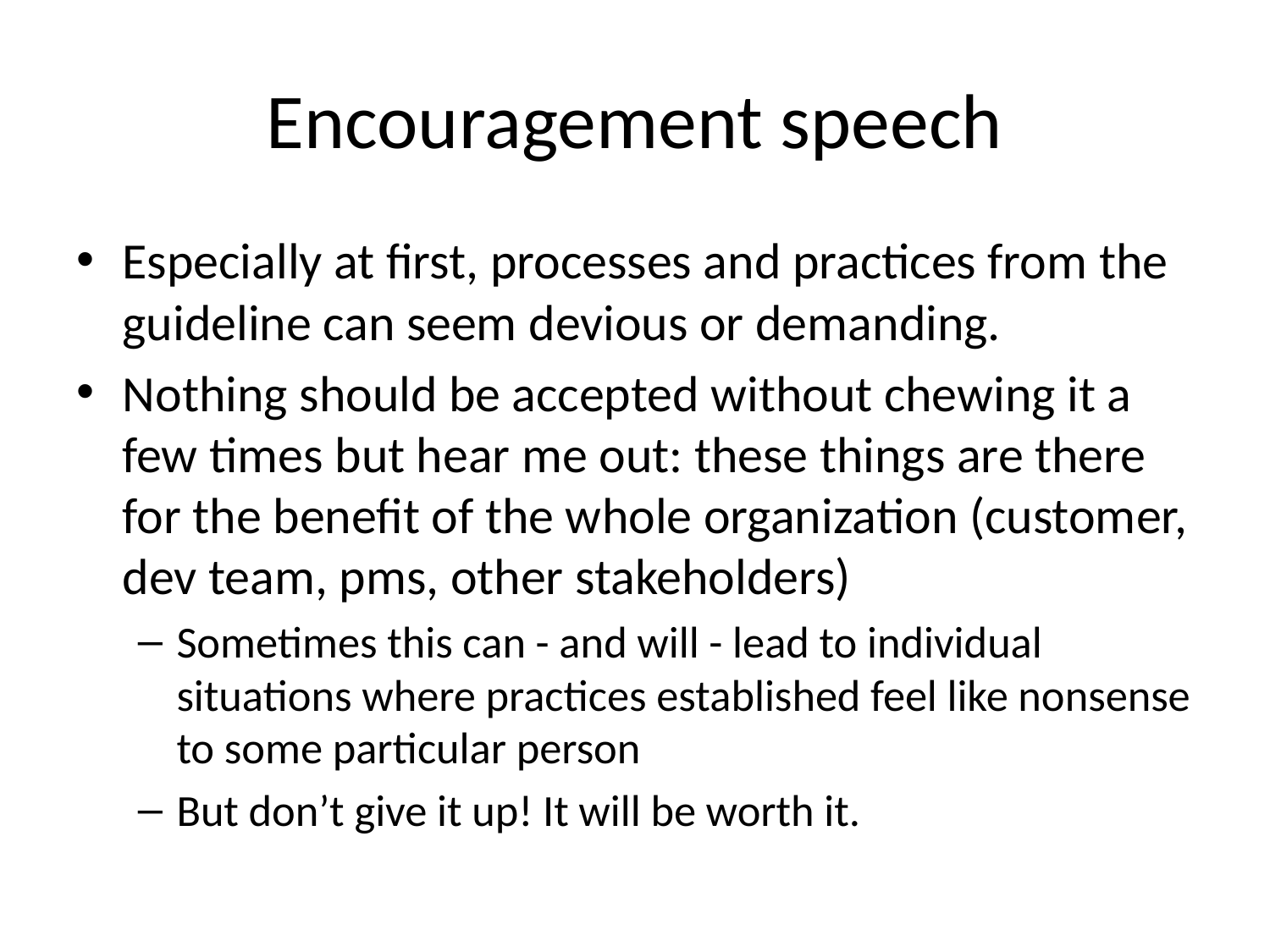

# Encouragement speech
Especially at first, processes and practices from the guideline can seem devious or demanding.
Nothing should be accepted without chewing it a few times but hear me out: these things are there for the benefit of the whole organization (customer, dev team, pms, other stakeholders)
Sometimes this can - and will - lead to individual situations where practices established feel like nonsense to some particular person
But don’t give it up! It will be worth it.